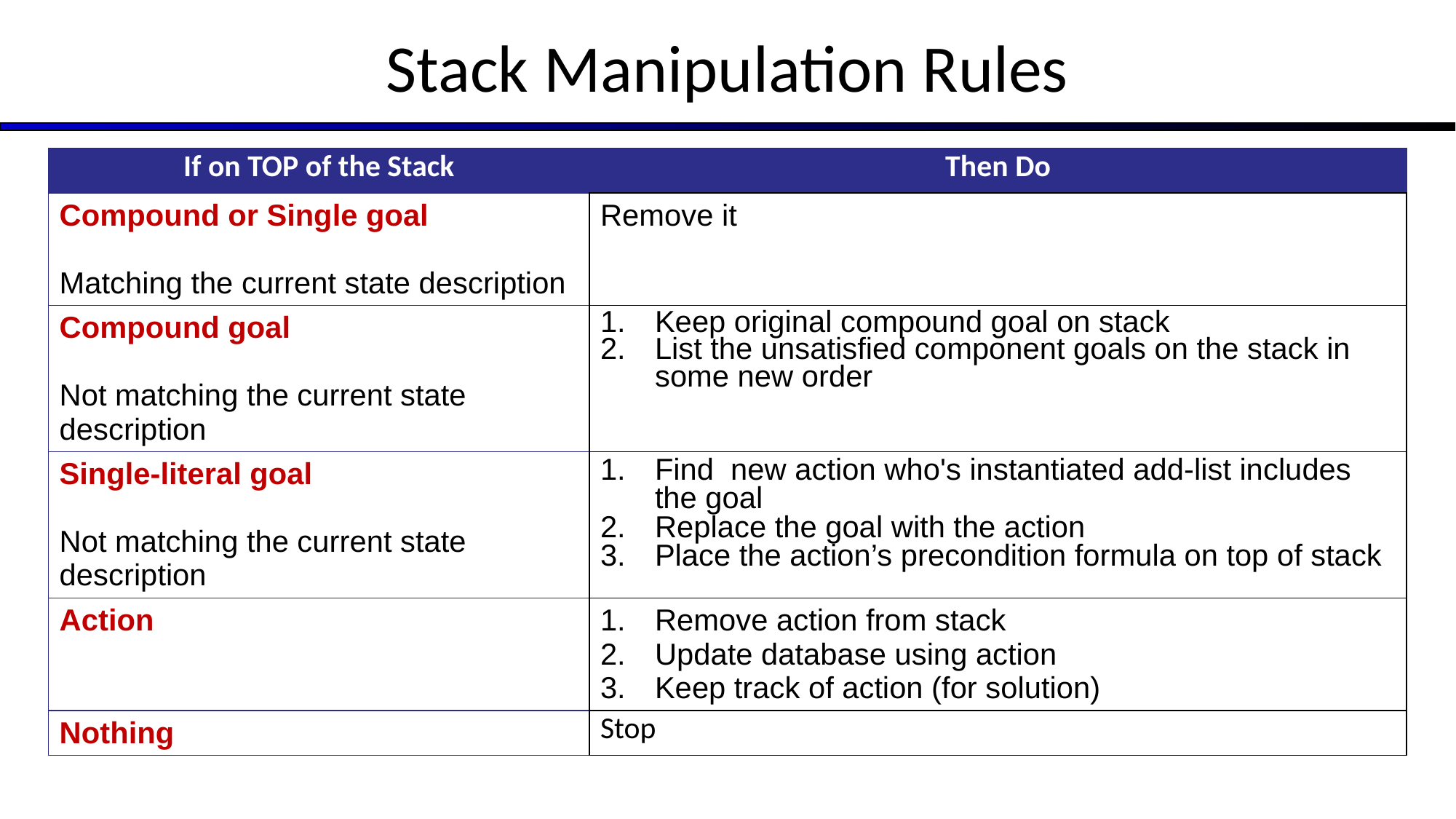

# Stack Manipulation Rules
| If on TOP of the Stack | Then Do |
| --- | --- |
| Compound or Single goal Matching the current state description | Remove it |
| Compound goal Not matching the current state description | Keep original compound goal on stack List the unsatisfied component goals on the stack in some new order |
| Single-literal goal Not matching the current state description | Find new action who's instantiated add-list includes the goal Replace the goal with the action Place the action’s precondition formula on top of stack |
| Action | Remove action from stack Update database using action Keep track of action (for solution) |
| Nothing | Stop |